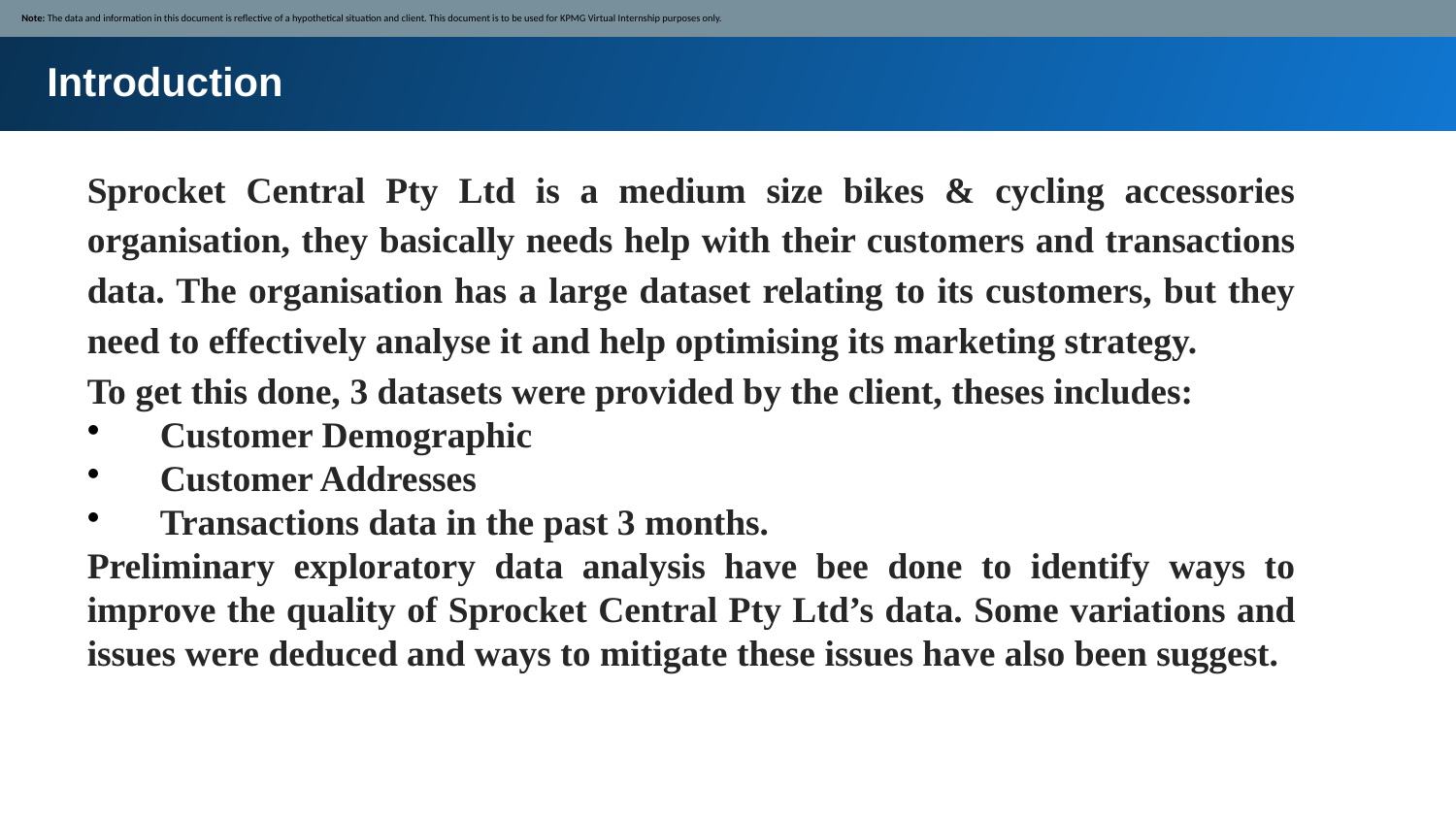

Note: The data and information in this document is reflective of a hypothetical situation and client. This document is to be used for KPMG Virtual Internship purposes only.
Introduction
Sprocket Central Pty Ltd is a medium size bikes & cycling accessories organisation, they basically needs help with their customers and transactions data. The organisation has a large dataset relating to its customers, but they need to effectively analyse it and help optimising its marketing strategy.
To get this done, 3 datasets were provided by the client, theses includes:
Customer Demographic
Customer Addresses
Transactions data in the past 3 months.
Preliminary exploratory data analysis have bee done to identify ways to improve the quality of Sprocket Central Pty Ltd’s data. Some variations and issues were deduced and ways to mitigate these issues have also been suggest.